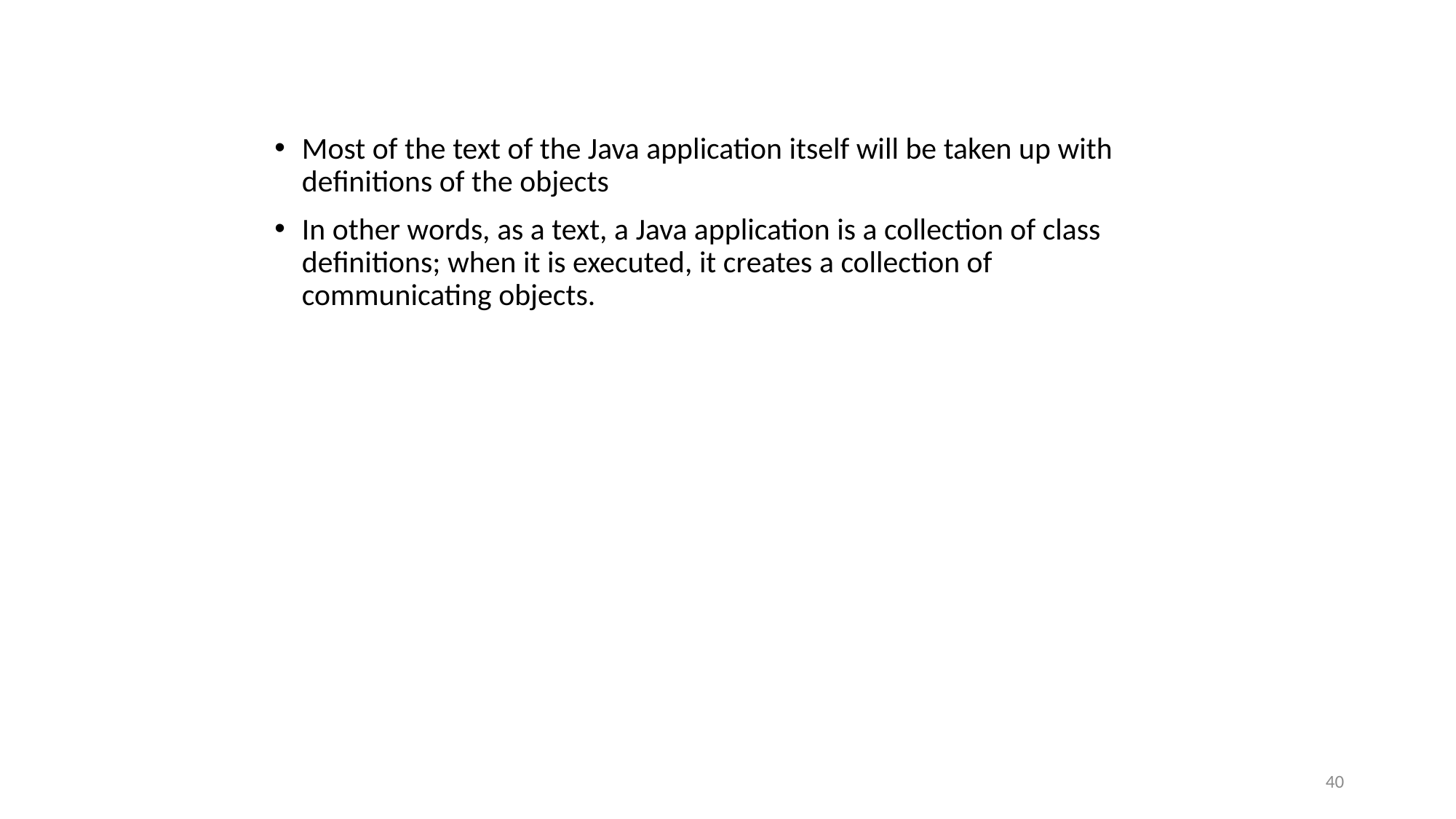

#
Most of the text of the Java application itself will be taken up with definitions of the objects
In other words, as a text, a Java application is a collection of class definitions; when it is executed, it creates a collection of communicating objects.

40